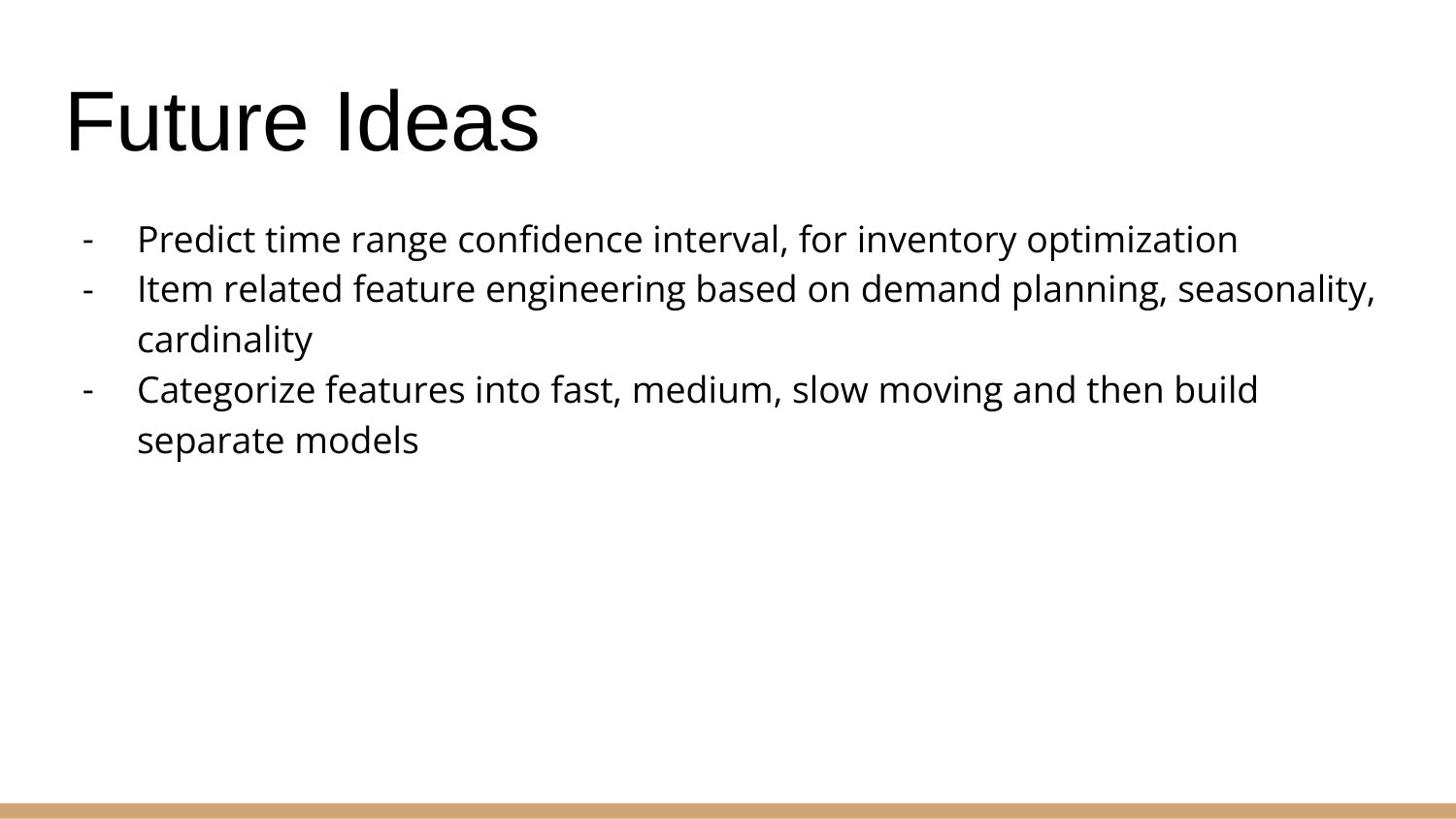

# Future Ideas
Predict time range confidence interval, for inventory optimization
Item related feature engineering based on demand planning, seasonality, cardinality
Categorize features into fast, medium, slow moving and then build separate models